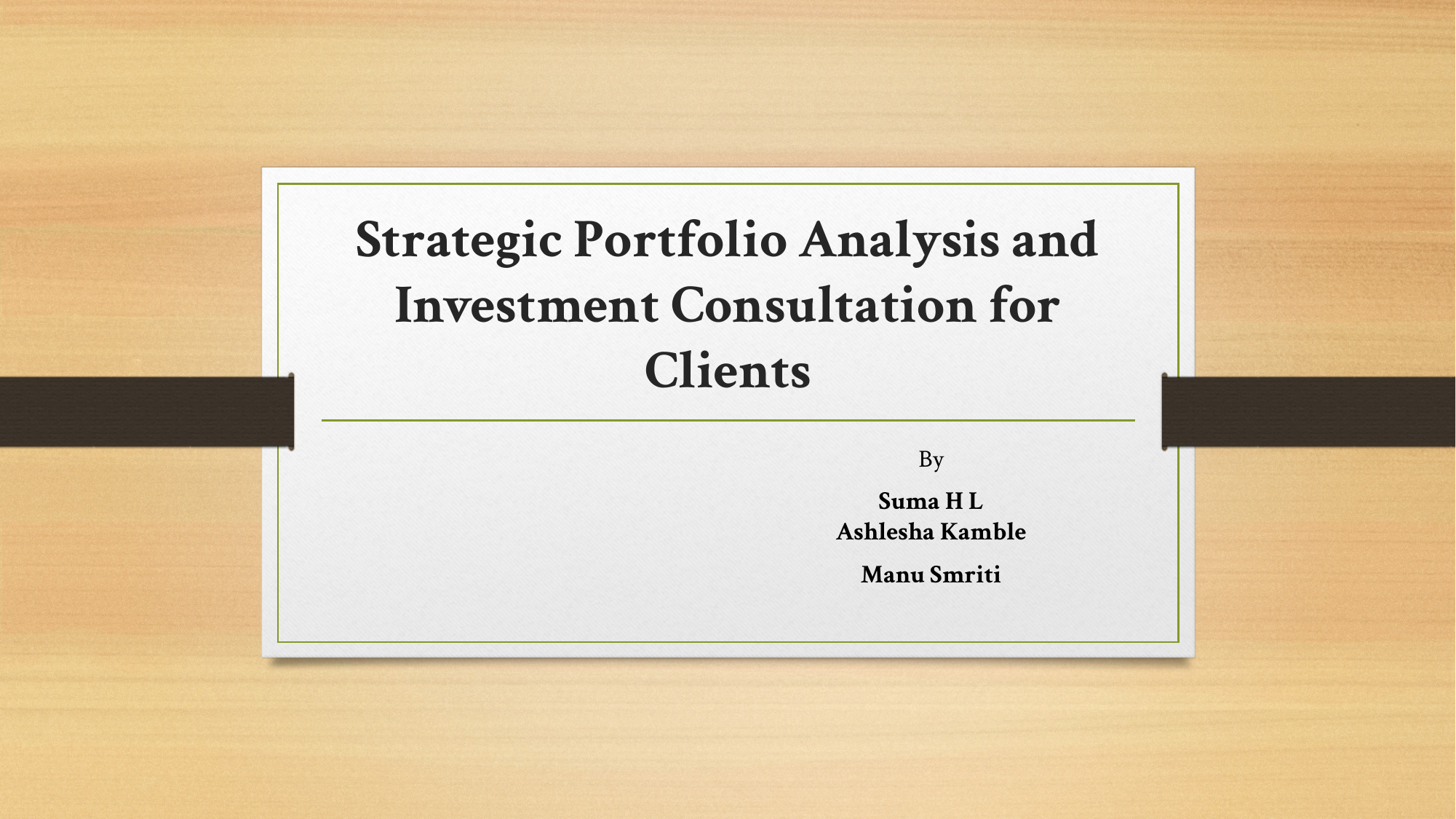

# Strategic Portfolio Analysis and Investment Consultation for Clients
By
Suma H L
Ashlesha Kamble
Manu Smriti